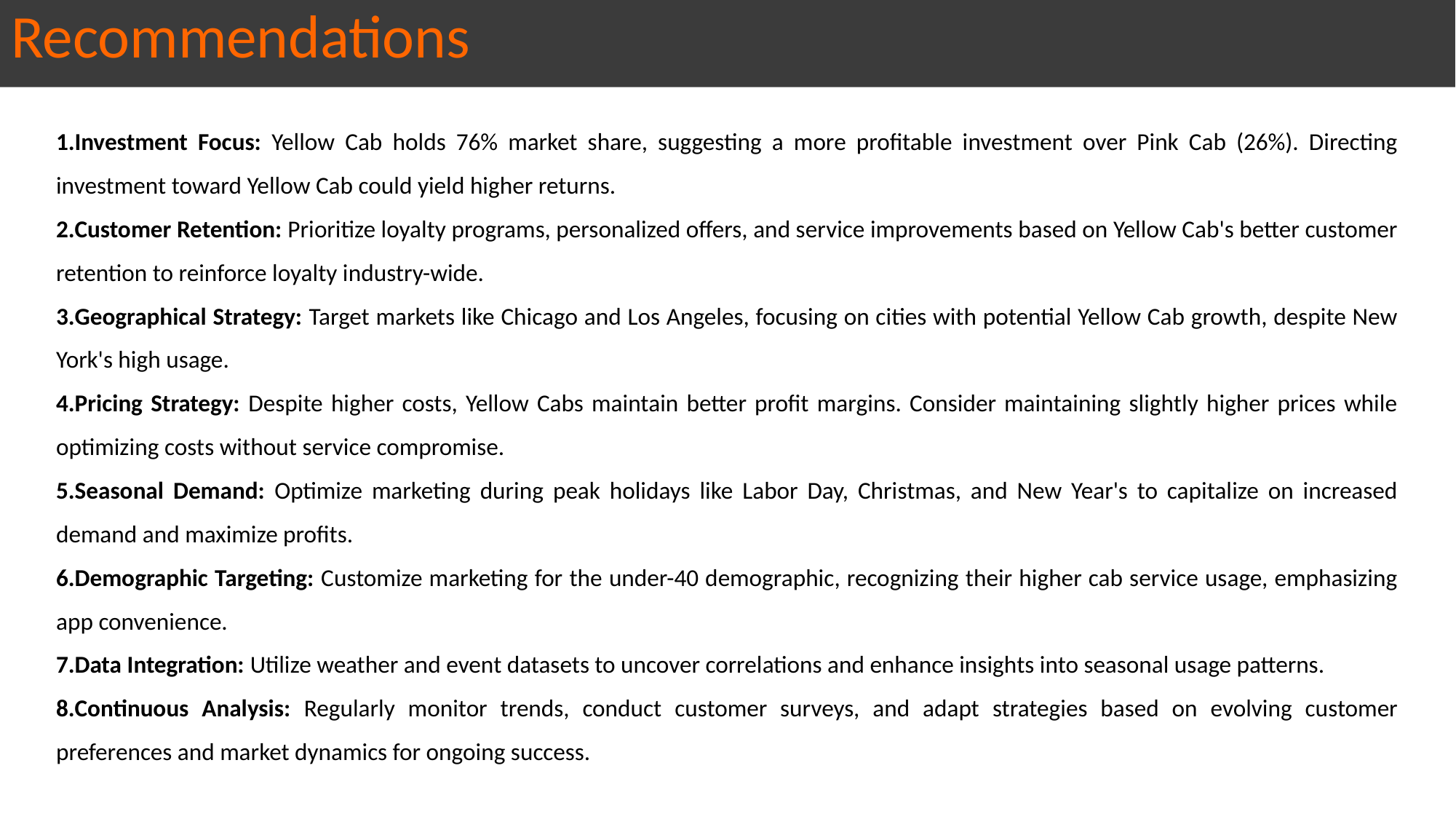

Recommendations
Investment Focus: Yellow Cab holds 76% market share, suggesting a more profitable investment over Pink Cab (26%). Directing investment toward Yellow Cab could yield higher returns.
Customer Retention: Prioritize loyalty programs, personalized offers, and service improvements based on Yellow Cab's better customer retention to reinforce loyalty industry-wide.
Geographical Strategy: Target markets like Chicago and Los Angeles, focusing on cities with potential Yellow Cab growth, despite New York's high usage.
Pricing Strategy: Despite higher costs, Yellow Cabs maintain better profit margins. Consider maintaining slightly higher prices while optimizing costs without service compromise.
Seasonal Demand: Optimize marketing during peak holidays like Labor Day, Christmas, and New Year's to capitalize on increased demand and maximize profits.
Demographic Targeting: Customize marketing for the under-40 demographic, recognizing their higher cab service usage, emphasizing app convenience.
Data Integration: Utilize weather and event datasets to uncover correlations and enhance insights into seasonal usage patterns.
Continuous Analysis: Regularly monitor trends, conduct customer surveys, and adapt strategies based on evolving customer preferences and market dynamics for ongoing success.